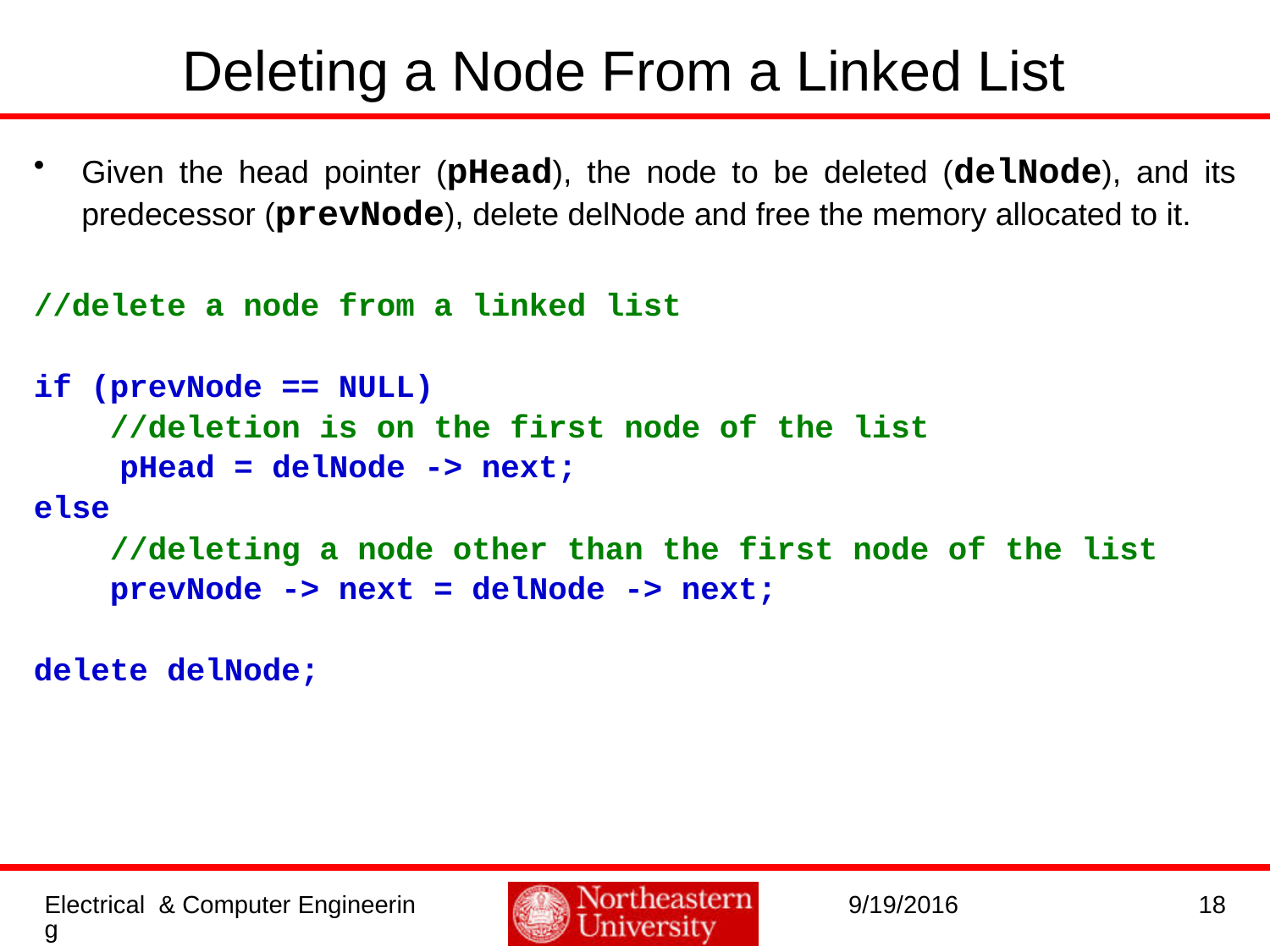

# Deleting a Node From a Linked List
Given the head pointer (pHead), the node to be deleted (delNode), and its predecessor (prevNode), delete delNode and free the memory allocated to it.

//delete a node from a linked list

if (prevNode == NULL)
    //deletion is on the first node of the list
	  pHead = delNode -> next;
else
    //deleting a node other than the first node of the list
    prevNode -> next = delNode -> next;

delete delNode;
Electrical  & Computer Engineering
9/19/2016
18